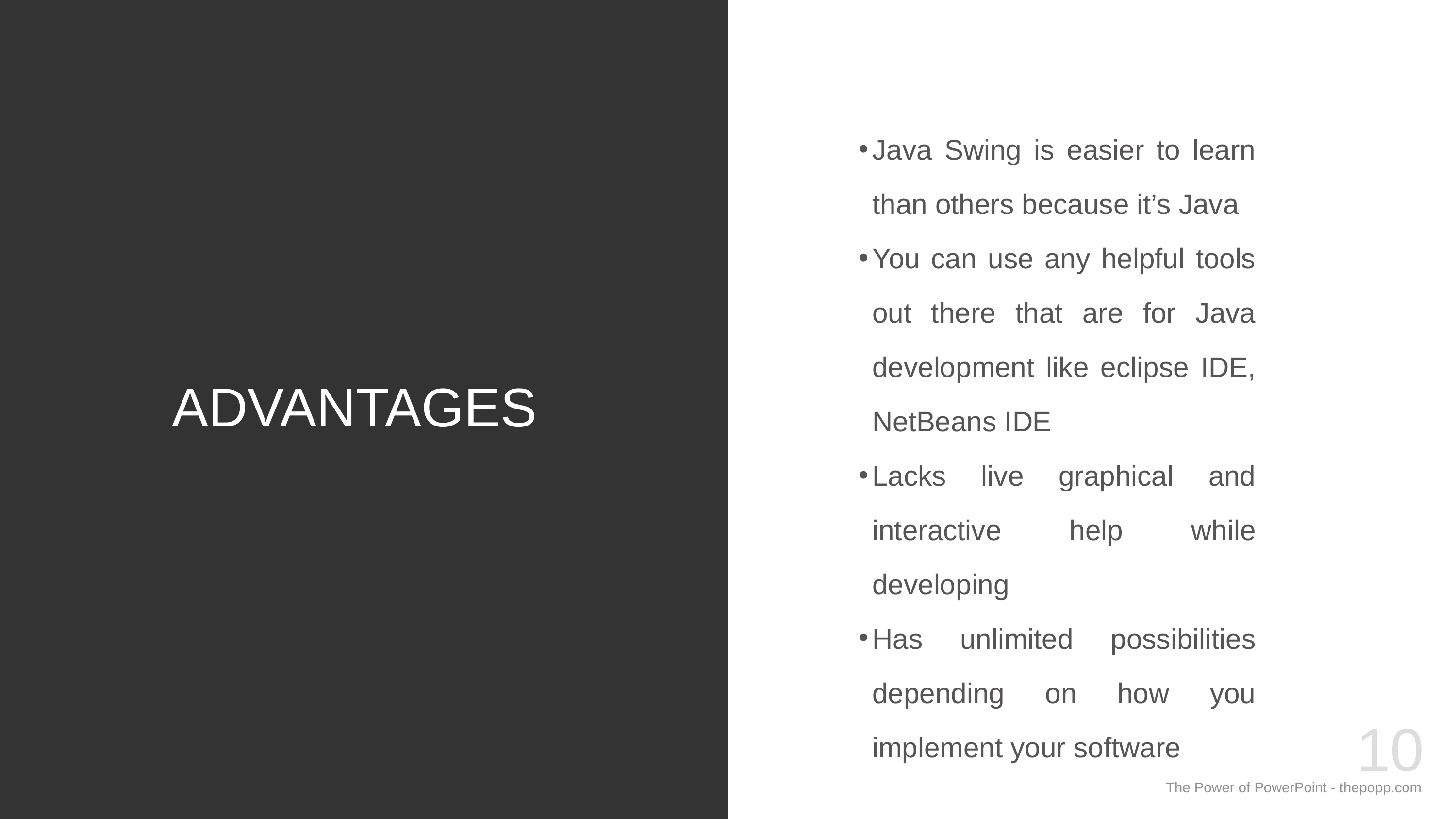

Java Swing is easier to learn than others because it’s Java
You can use any helpful tools out there that are for Java development like eclipse IDE, NetBeans IDE
Lacks live graphical and interactive help while developing
Has unlimited possibilities depending on how you implement your software
# ADVANTAGES
10
The Power of PowerPoint - thepopp.com